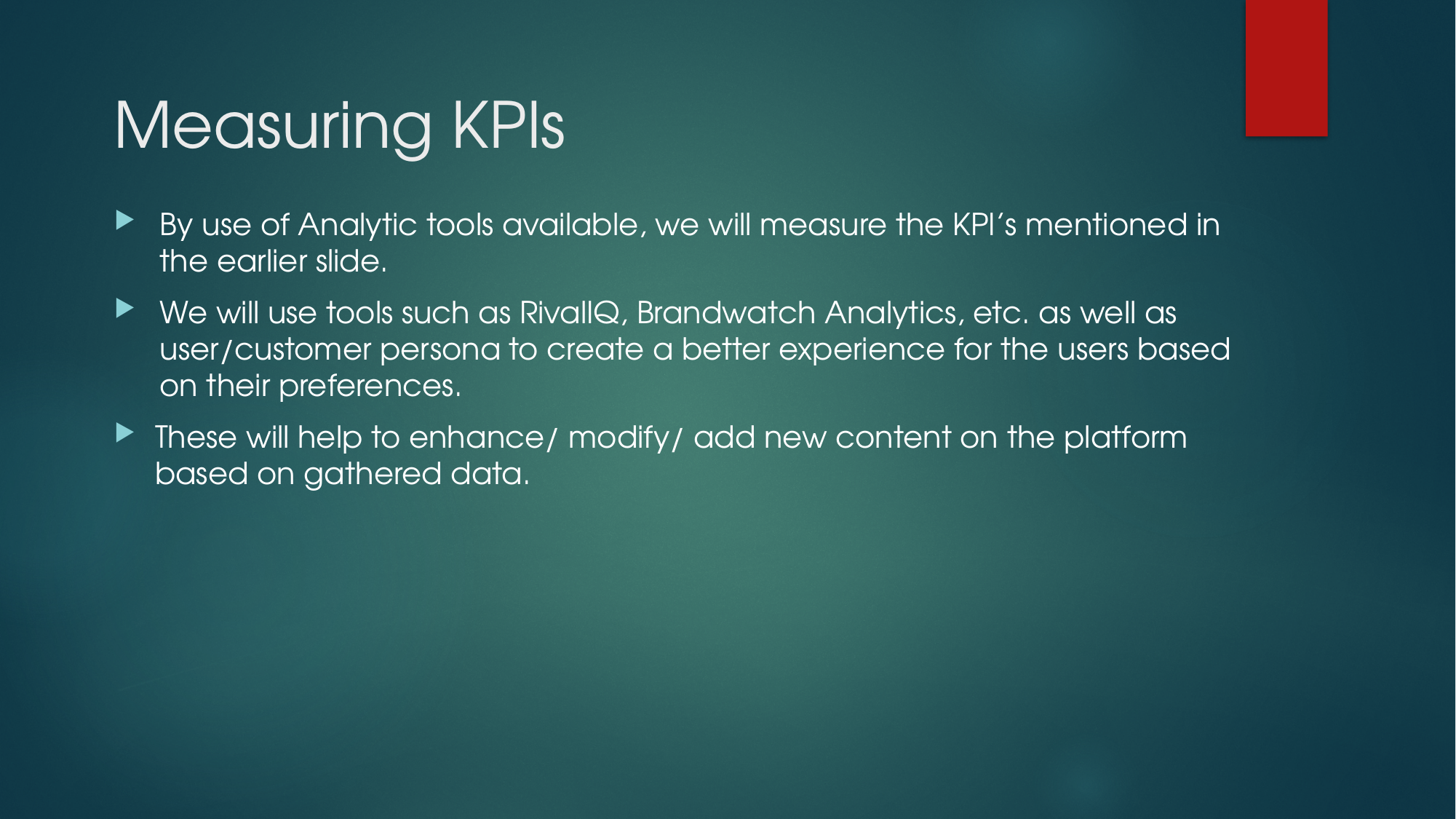

# Measuring KPIs
By use of Analytic tools available, we will measure the KPI’s mentioned in the earlier slide.
We will use tools such as RivalIQ, Brandwatch Analytics, etc. as well as user/customer persona to create a better experience for the users based on their preferences.
These will help to enhance/ modify/ add new content on the platform based on gathered data.